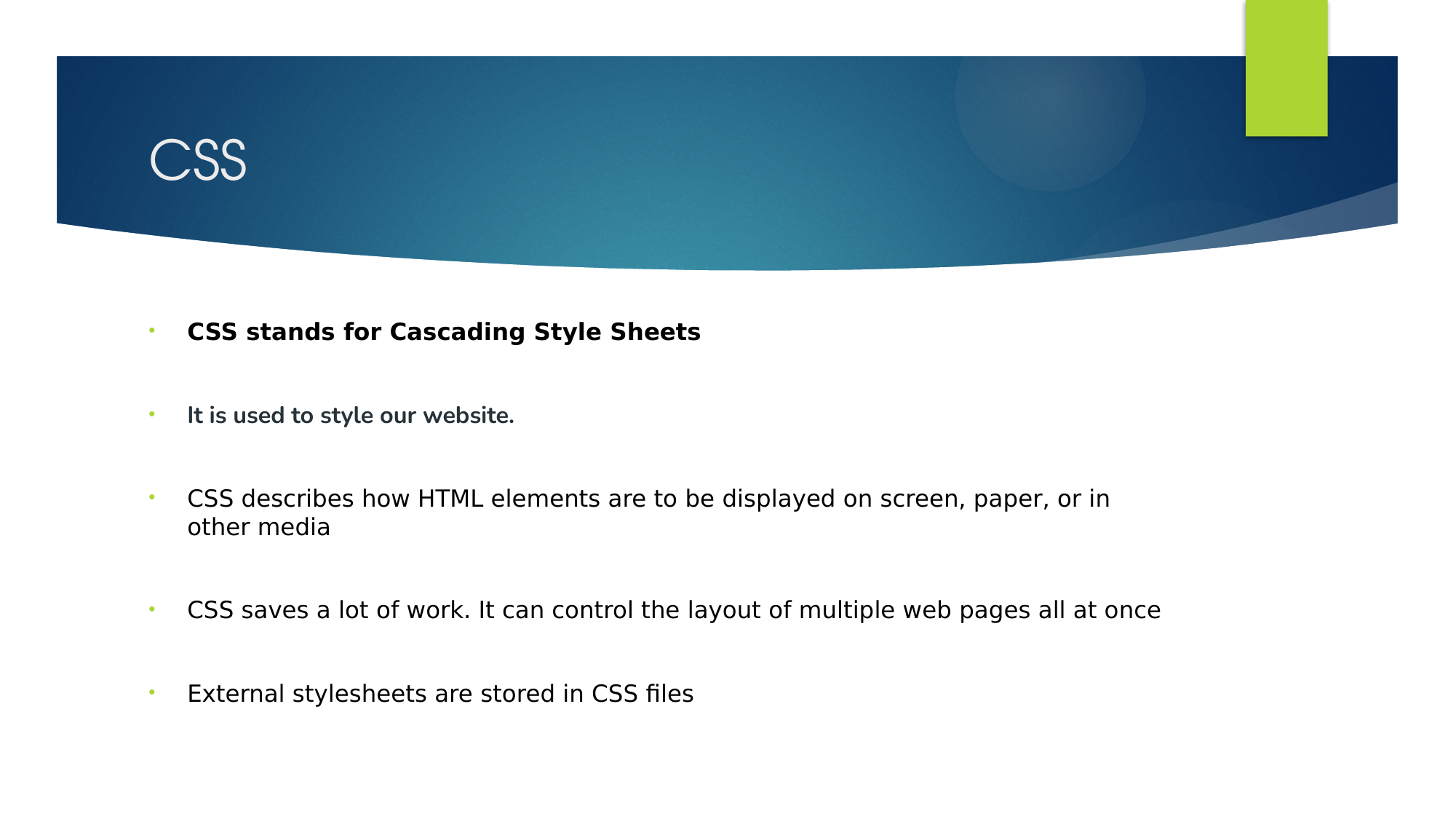

# CSS
CSS stands for Cascading Style Sheets

It is used to style our website.

CSS describes how HTML elements are to be displayed on screen, paper, or in other media

CSS saves a lot of work. It can control the layout of multiple web pages all at once

External stylesheets are stored in CSS files